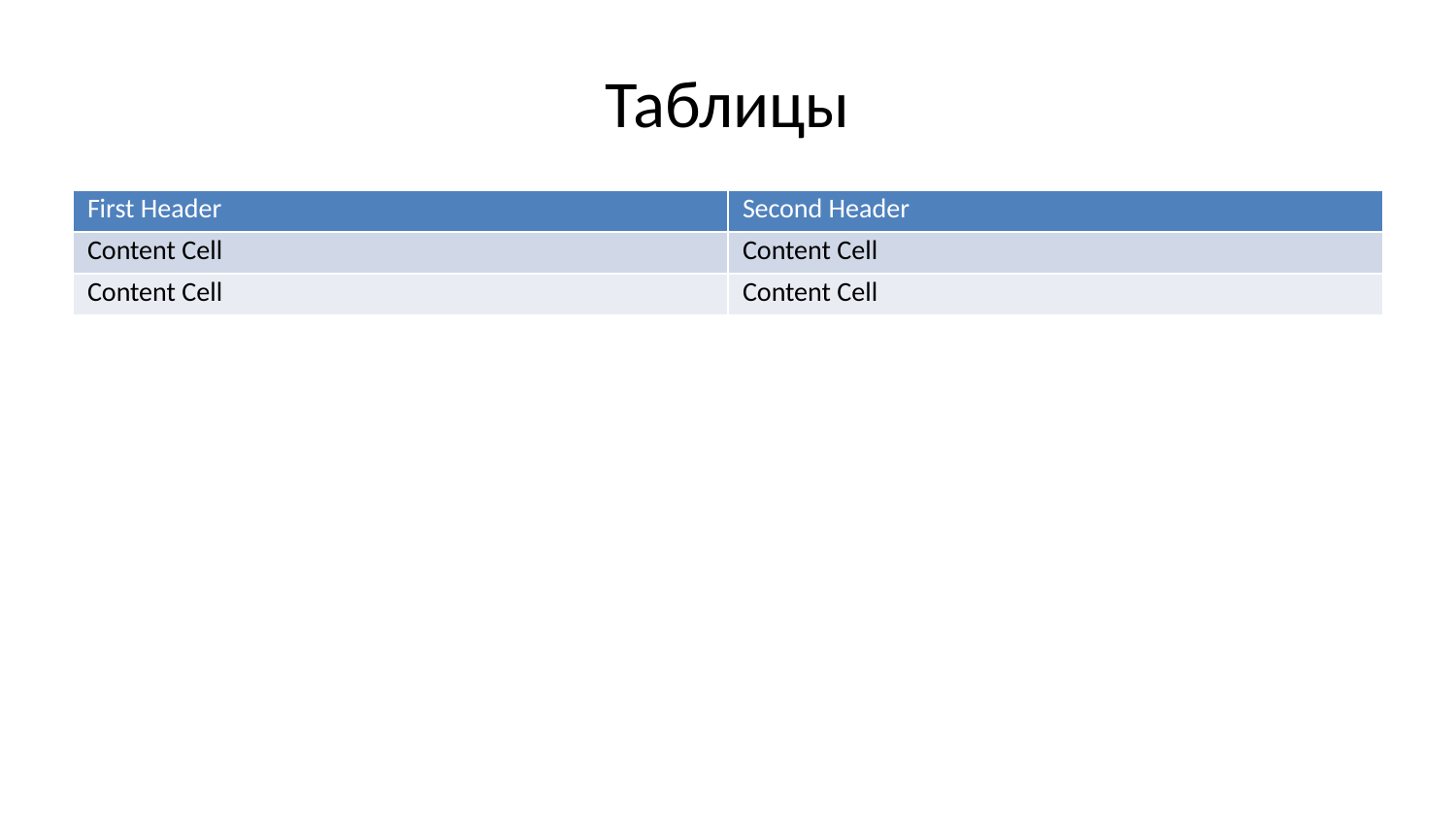

# Таблицы
| First Header | Second Header |
| --- | --- |
| Content Cell | Content Cell |
| Content Cell | Content Cell |